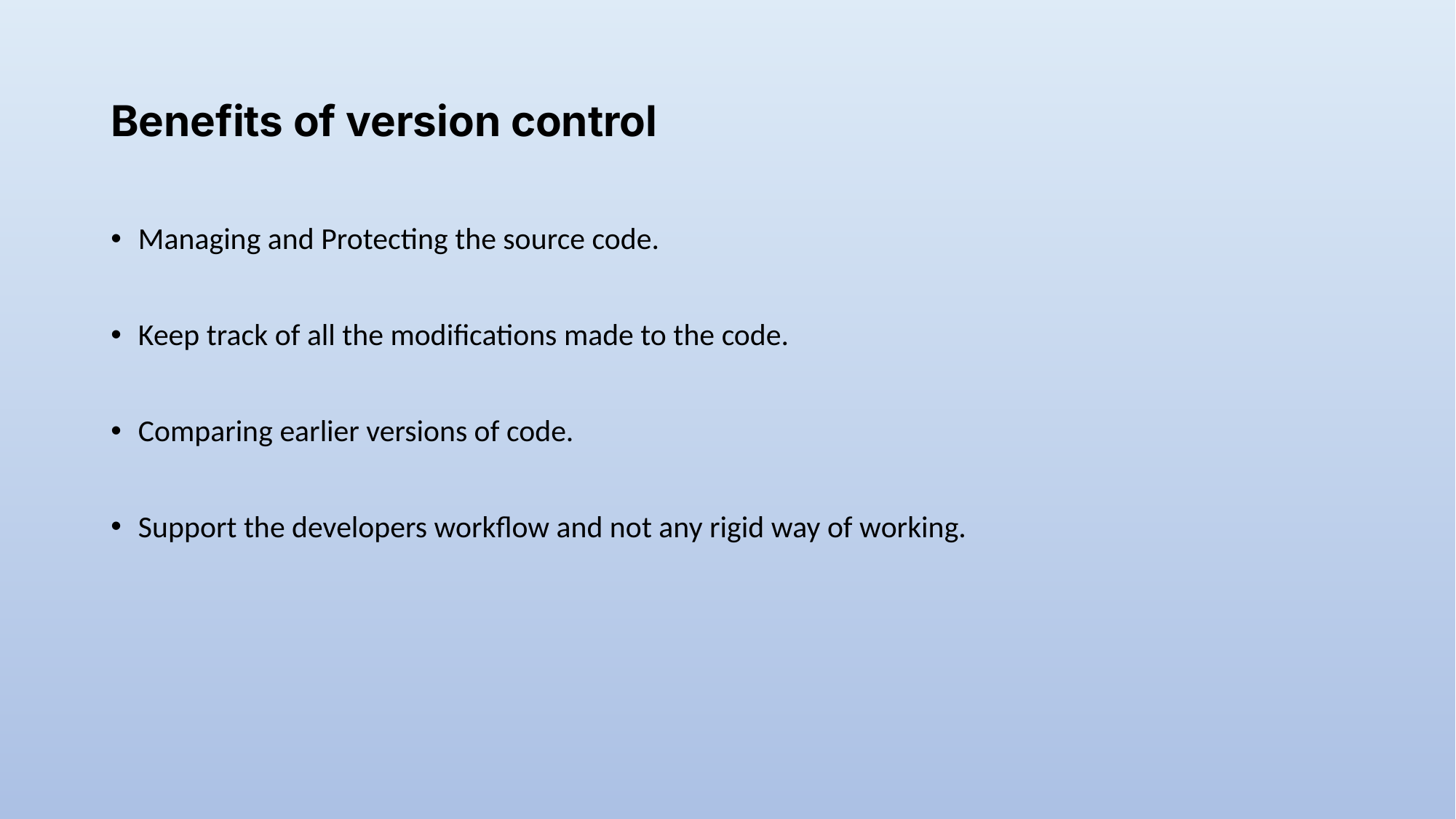

# Benefits of version control
Managing and Protecting the source code.

Keep track of all the modifications made to the code.

Comparing earlier versions of code.

Support the developers workflow and not any rigid way of working.